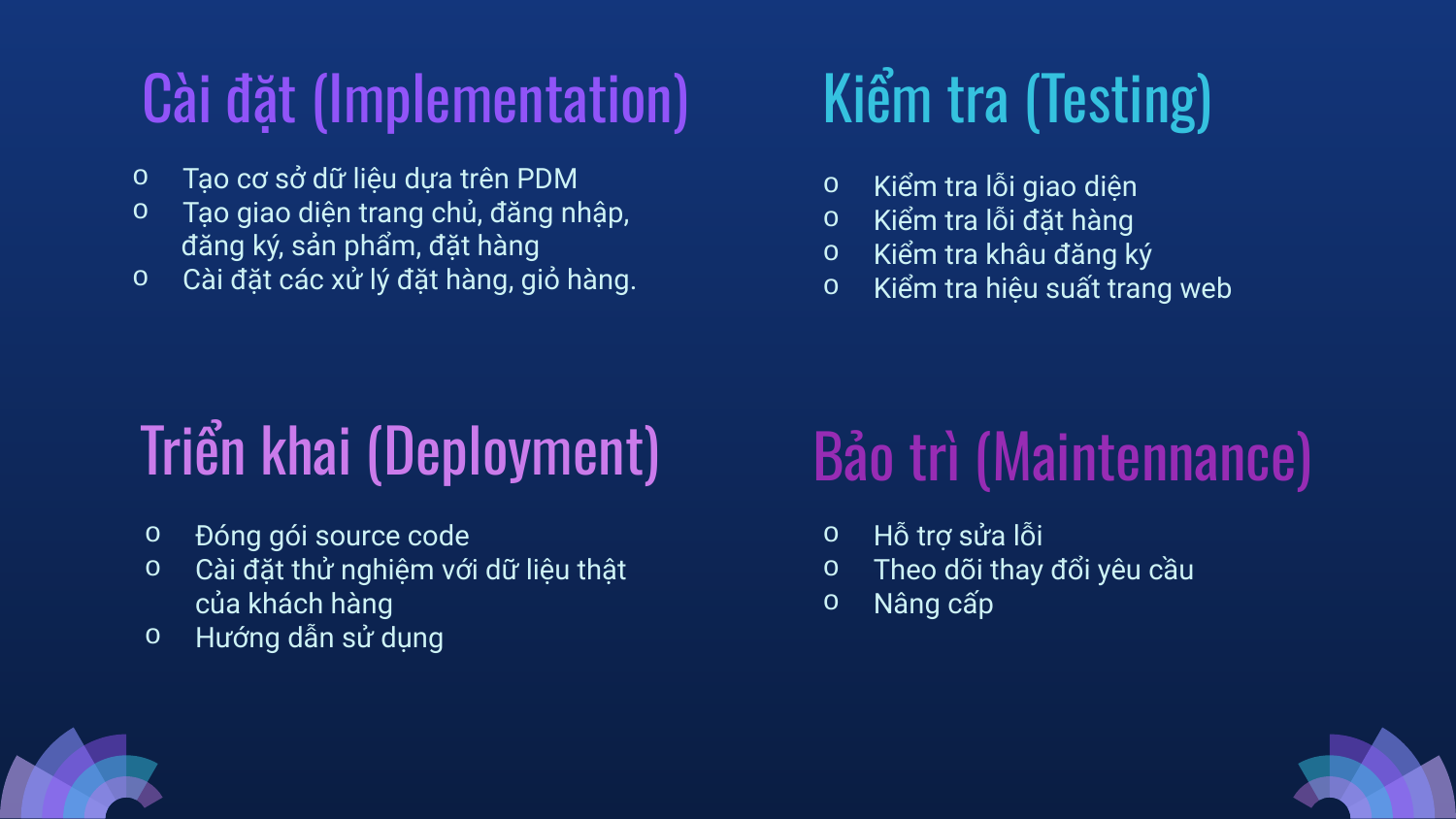

Cài đặt (Implementation)
Kiểm tra (Testing)
Tạo cơ sở dữ liệu dựa trên PDM
Tạo giao diện trang chủ, đăng nhập,
       đăng ký, sản phẩm, đặt hàng
Cài đặt các xử lý đặt hàng, giỏ hàng.
Kiểm tra lỗi giao diện
Kiểm tra lỗi đặt hàng
Kiểm tra khâu đăng ký
Kiểm tra hiệu suất trang web
Triển khai (Deployment)
Bảo trì (Maintennance)
Đóng gói source code
Cài đặt thử nghiệm với dữ liệu thật của khách hàng
Hướng dẫn sử dụng
Hỗ trợ sửa lỗi
Theo dõi thay đổi yêu cầu
Nâng cấp